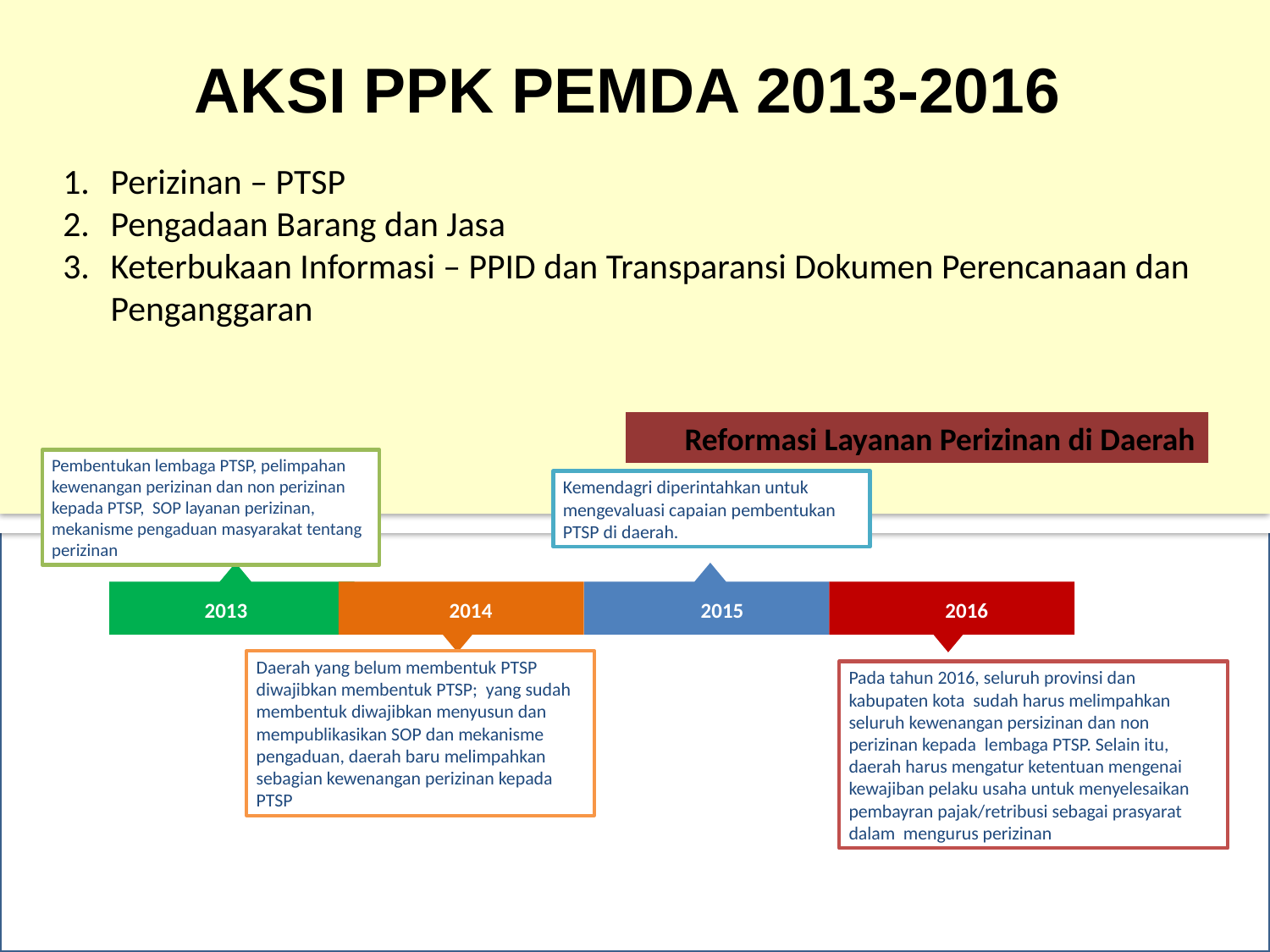

AKSI PPK PEMDA 2013-2016
Perizinan – PTSP
Pengadaan Barang dan Jasa
Keterbukaan Informasi – PPID dan Transparansi Dokumen Perencanaan dan Penganggaran
Reformasi Layanan Perizinan di Daerah
Pembentukan lembaga PTSP, pelimpahan kewenangan perizinan dan non perizinan kepada PTSP,  SOP layanan perizinan, mekanisme pengaduan masyarakat tentang perizinan
Kemendagri diperintahkan untuk mengevaluasi capaian pembentukan PTSP di daerah.

2013
2014
2015
2016

Daerah yang belum membentuk PTSP diwajibkan membentuk PTSP;  yang sudah membentuk diwajibkan menyusun dan mempublikasikan SOP dan mekanisme pengaduan, daerah baru melimpahkan sebagian kewenangan perizinan kepada PTSP
Pada tahun 2016, seluruh provinsi dan kabupaten kota  sudah harus melimpahkan seluruh kewenangan persizinan dan non perizinan kepada  lembaga PTSP. Selain itu, daerah harus mengatur ketentuan mengenai  kewajiban pelaku usaha untuk menyelesaikan pembayran pajak/retribusi sebagai prasyarat dalam  mengurus perizinan